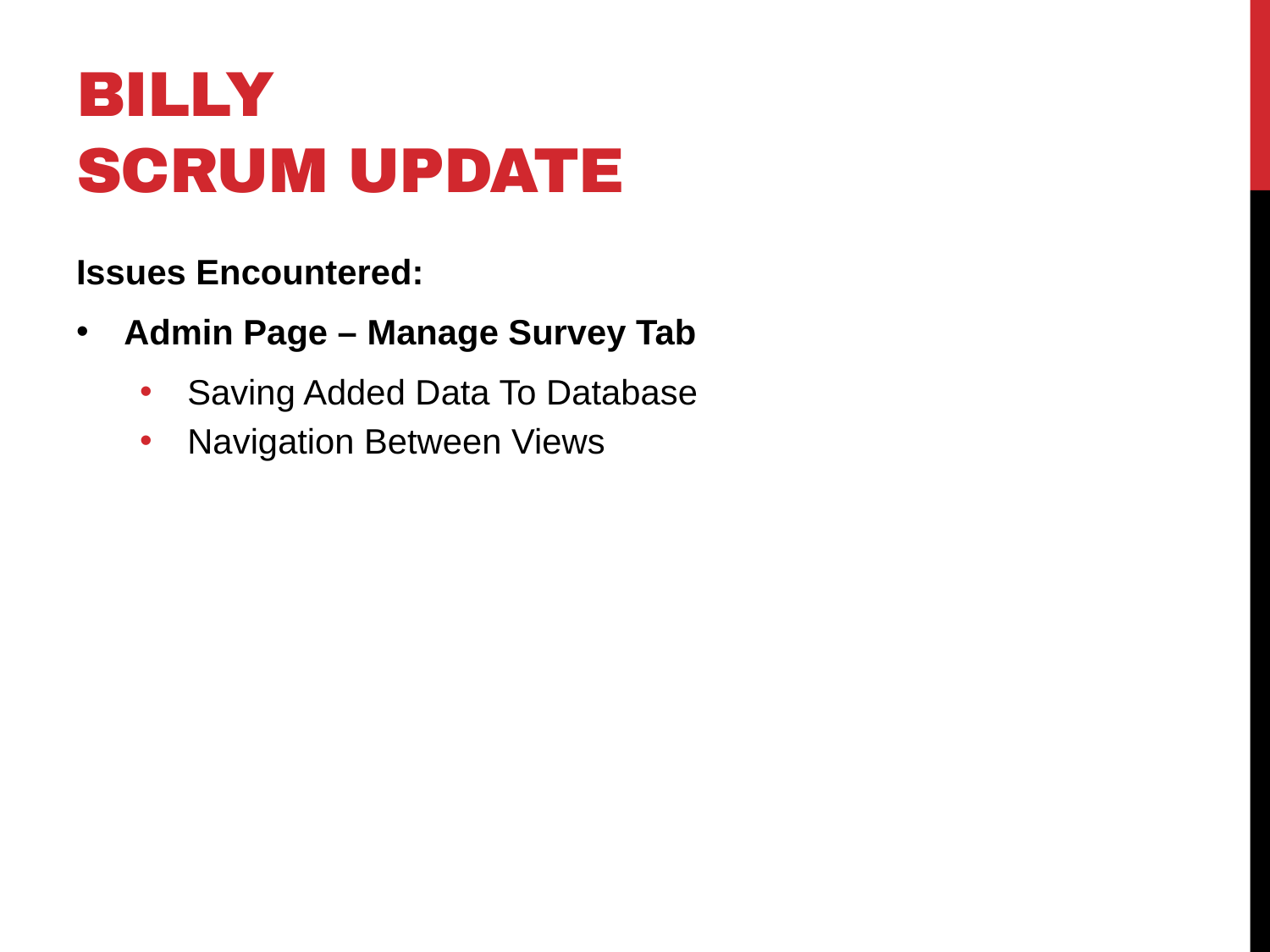

# Billy Scrum Update
Issues Encountered:
Admin Page – Manage Survey Tab
Saving Added Data To Database
Navigation Between Views